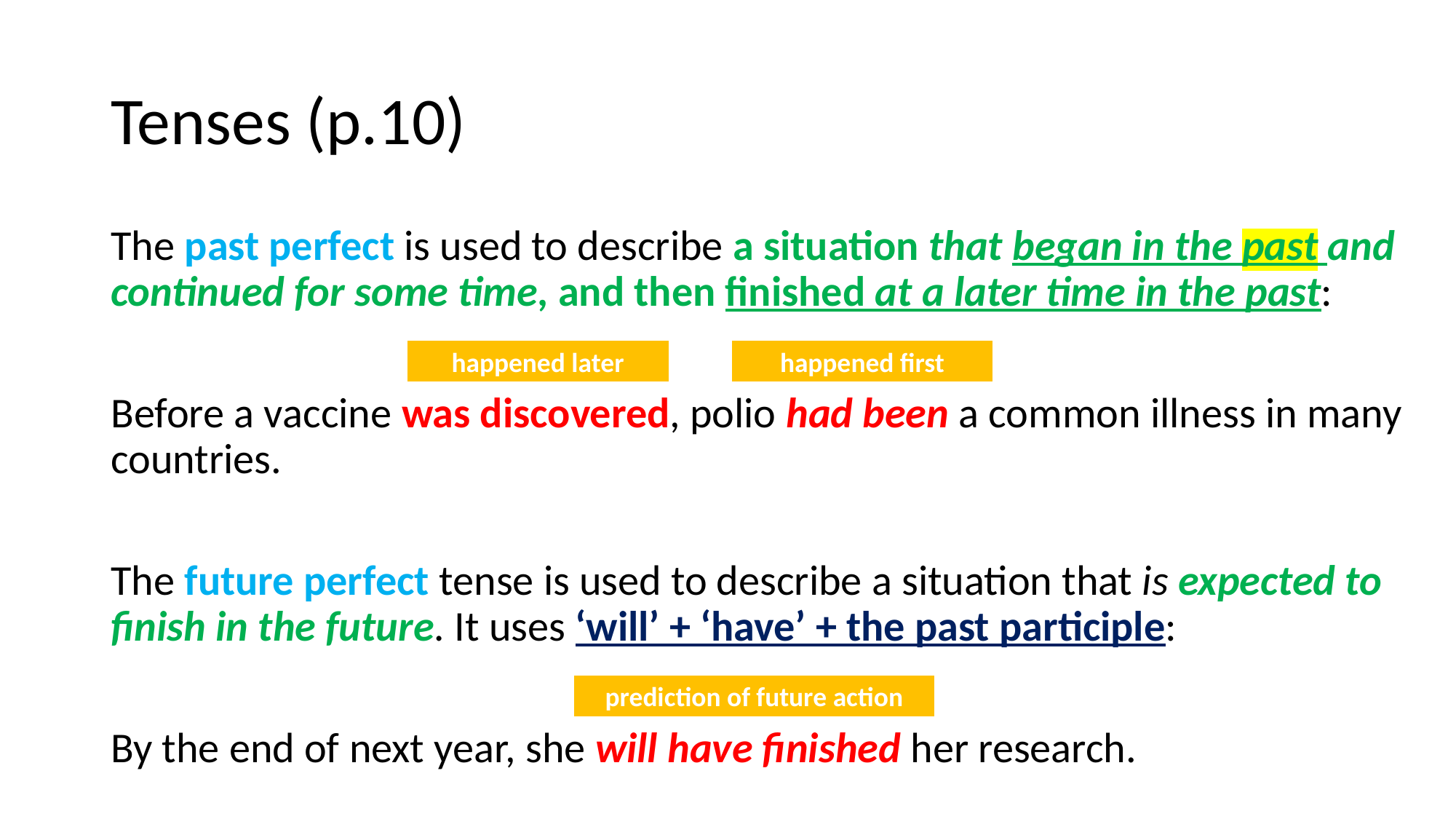

# Tenses (p.10)
The past perfect is used to describe a situation that began in the past and continued for some time, and then finished at a later time in the past:

Before a vaccine was discovered, polio had been a common illness in many countries.

The future perfect tense is used to describe a situation that is expected to finish in the future. It uses ‘will’ + ‘have’ + the past participle:

By the end of next year, she will have finished her research.
happened later
happened first
prediction of future action